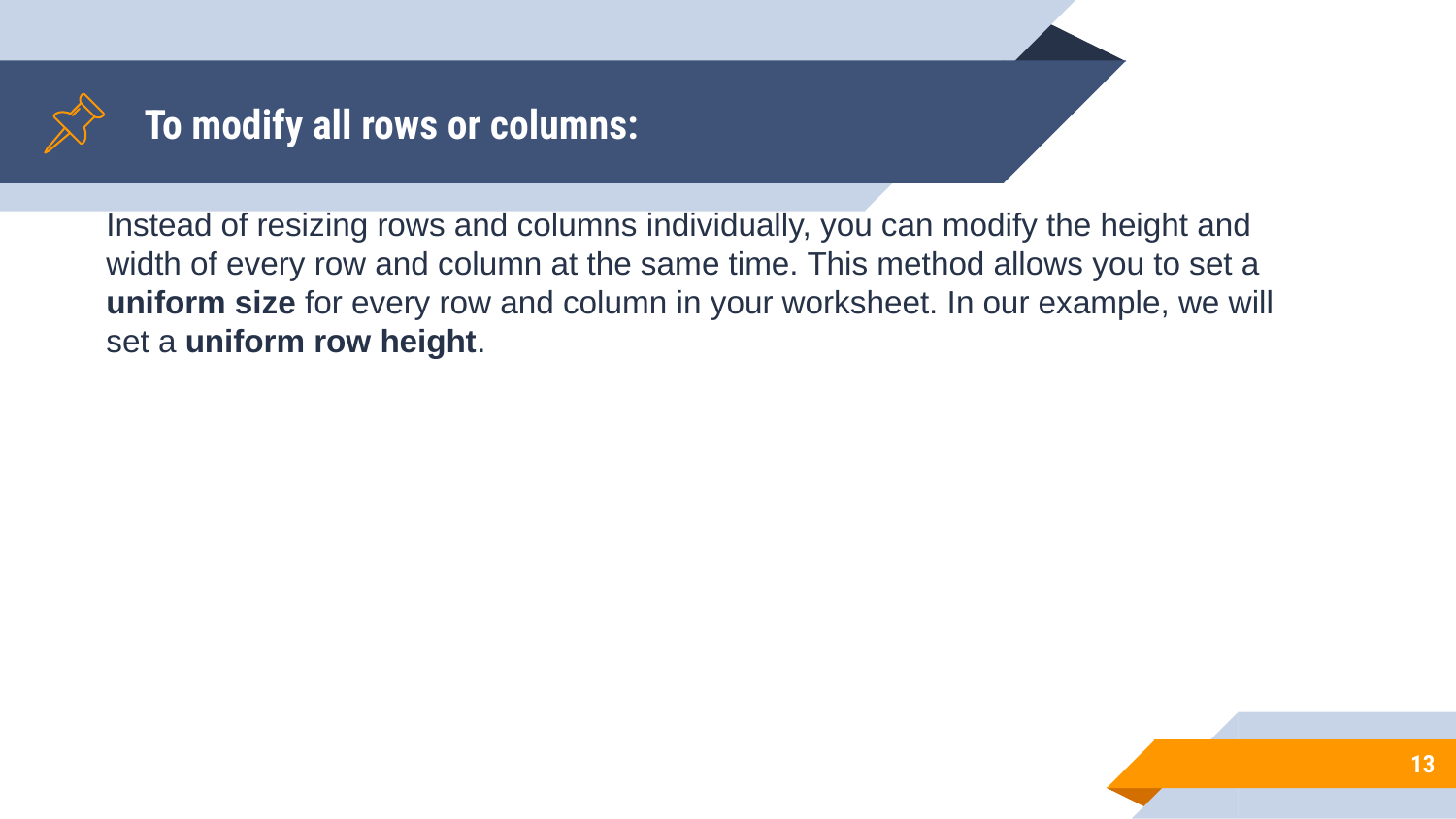

# To modify all rows or columns:

Instead of resizing rows and columns individually, you can modify the height and width of every row and column at the same time. This method allows you to set a uniform size for every row and column in your worksheet. In our example, we will set a uniform row height.
13